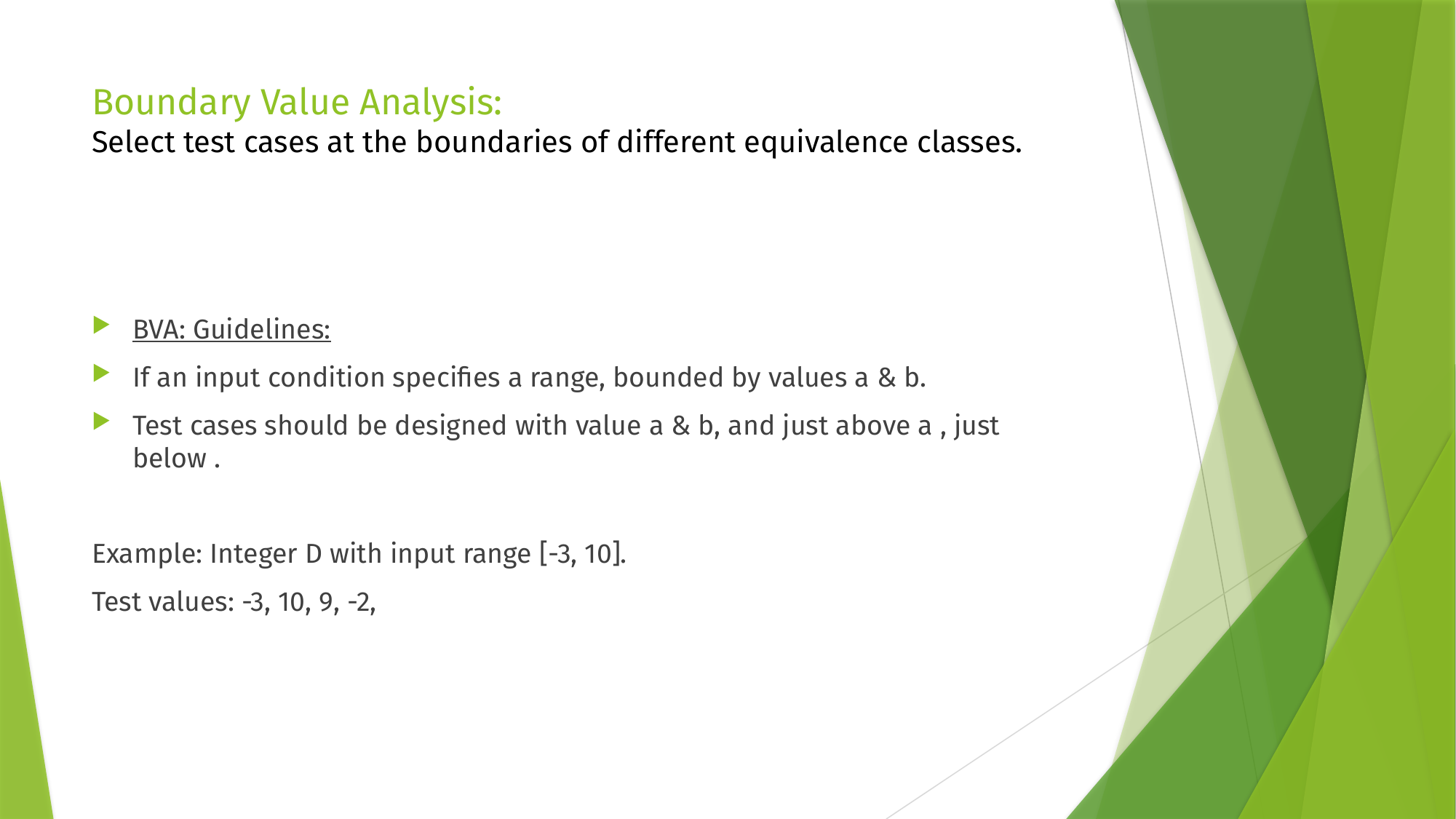

# Boundary Value Analysis: Select test cases at the boundaries of different equivalence classes.

BVA: Guidelines:
If an input condition specifies a range, bounded by values a & b.
Test cases should be designed with value a & b, and just above a , just below .

Example: Integer D with input range [-3, 10].
Test values: -3, 10, 9, -2,